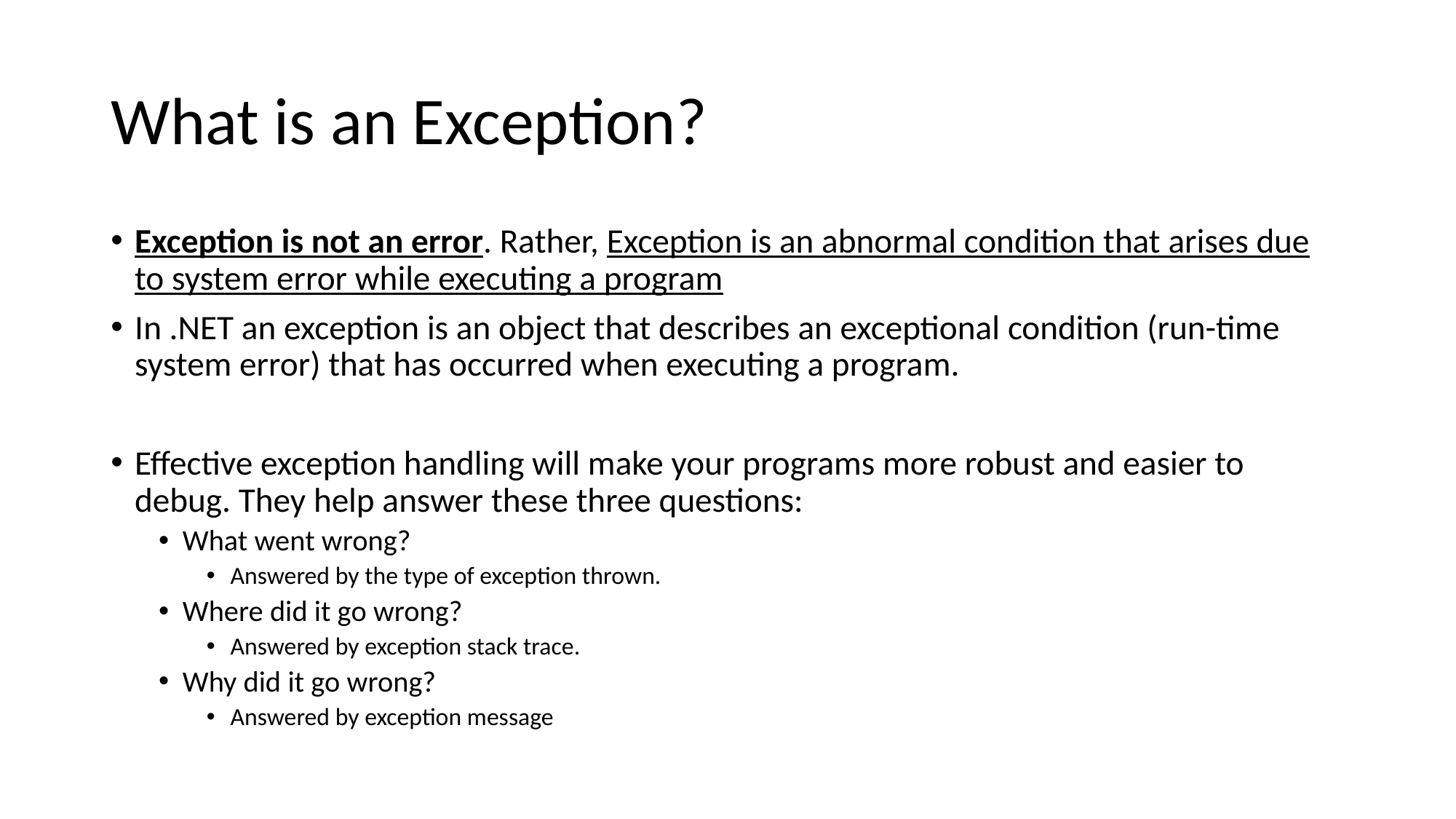

# What is an Exception?
Exception is not an error. Rather, Exception is an abnormal condition that arises due to system error while executing a program
In .NET an exception is an object that describes an exceptional condition (run-time system error) that has occurred when executing a program.

Effective exception handling will make your programs more robust and easier to debug. They help answer these three questions:
What went wrong?
Answered by the type of exception thrown.
Where did it go wrong?
Answered by exception stack trace.
Why did it go wrong?
Answered by exception message